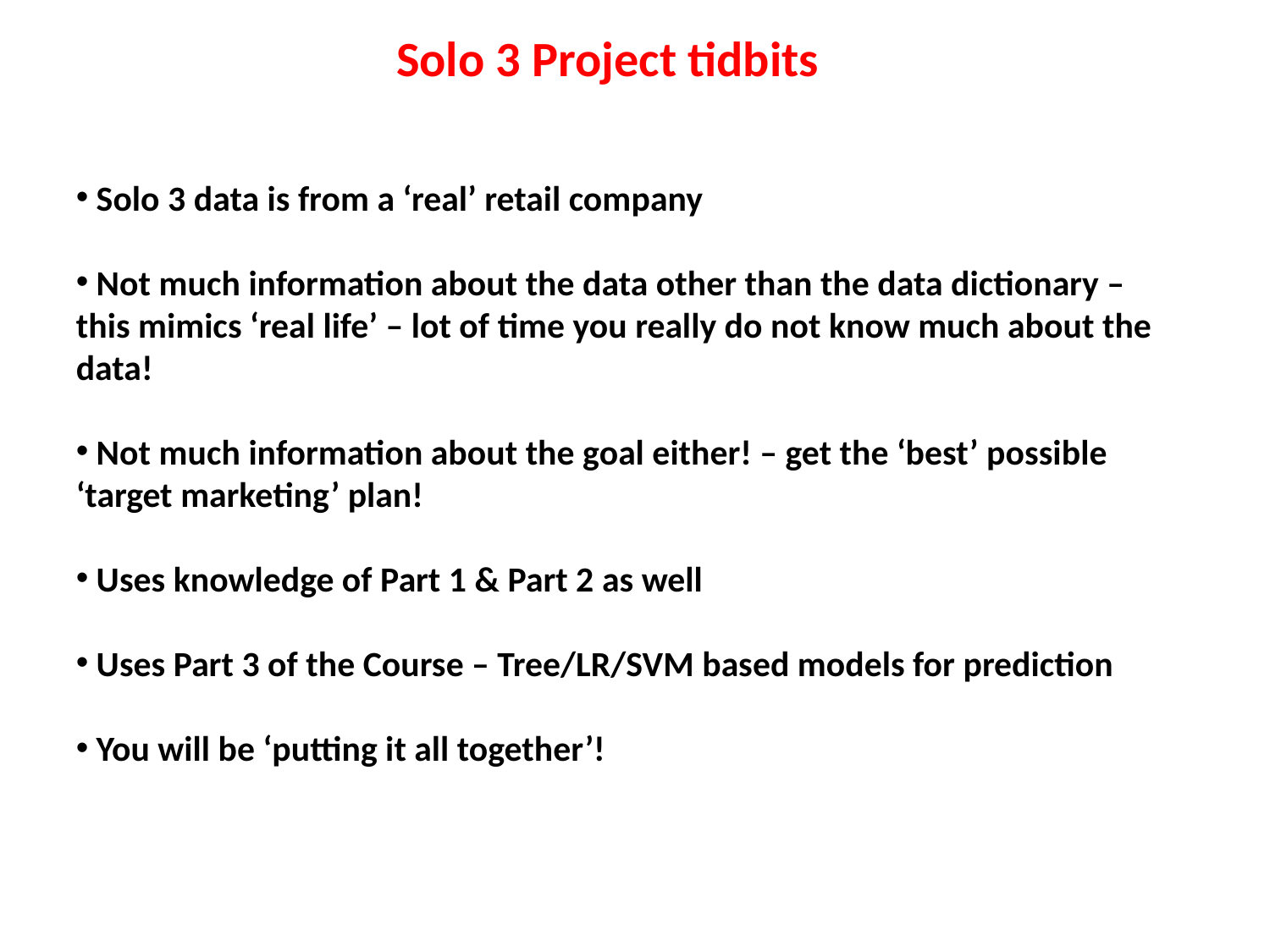

Solo 3 Project tidbits
 Solo 3 data is from a ‘real’ retail company

 Not much information about the data other than the data dictionary – this mimics ‘real life’ – lot of time you really do not know much about the data!

 Not much information about the goal either! – get the ‘best’ possible ‘target marketing’ plan!

 Uses knowledge of Part 1 & Part 2 as well

 Uses Part 3 of the Course – Tree/LR/SVM based models for prediction

 You will be ‘putting it all together’!